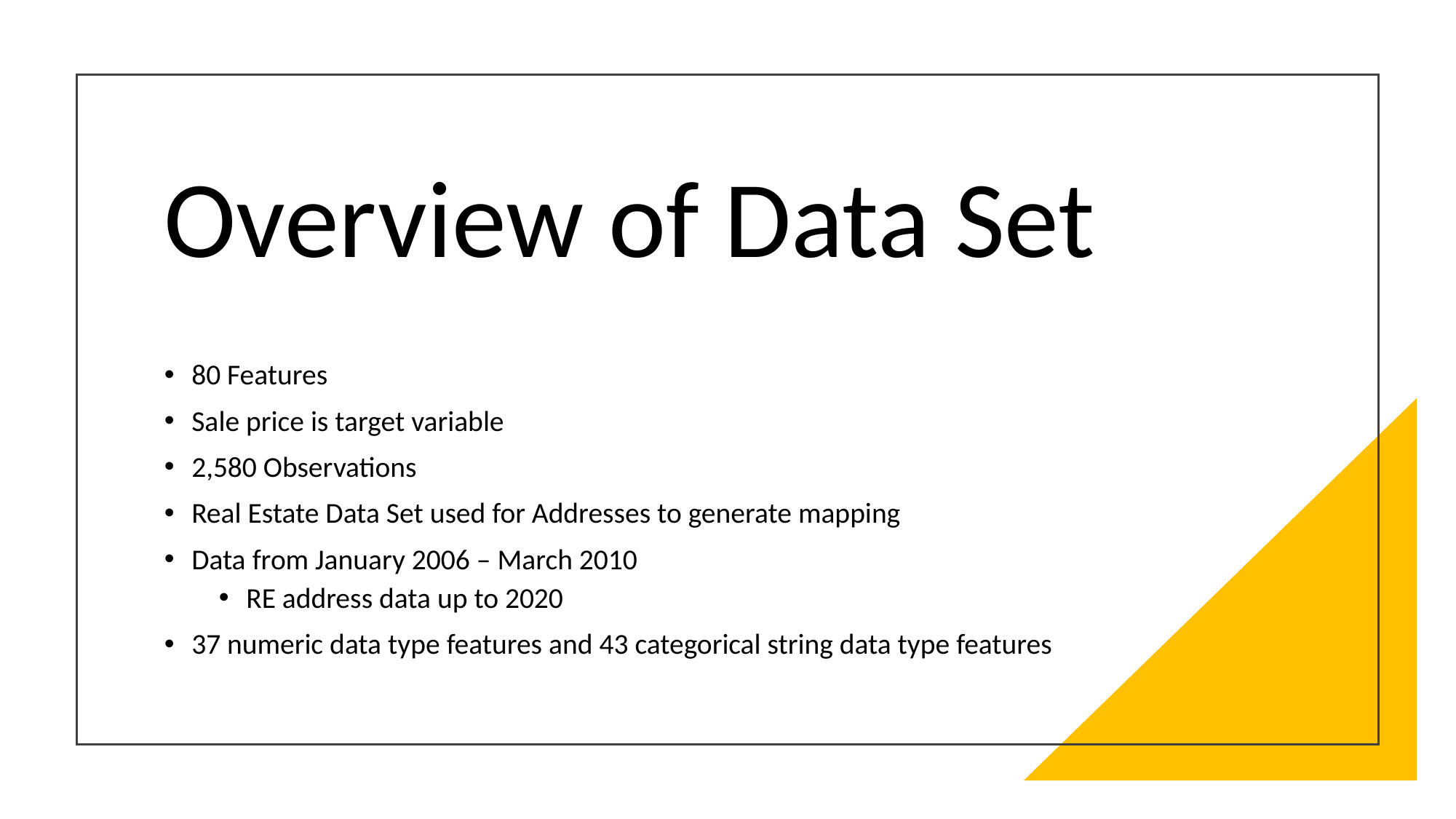

# Overview of Data Set
80 Features
Sale price is target variable
2,580 Observations
Real Estate Data Set used for Addresses to generate mapping
Data from January 2006 – March 2010
RE address data up to 2020
37 numeric data type features and 43 categorical string data type features